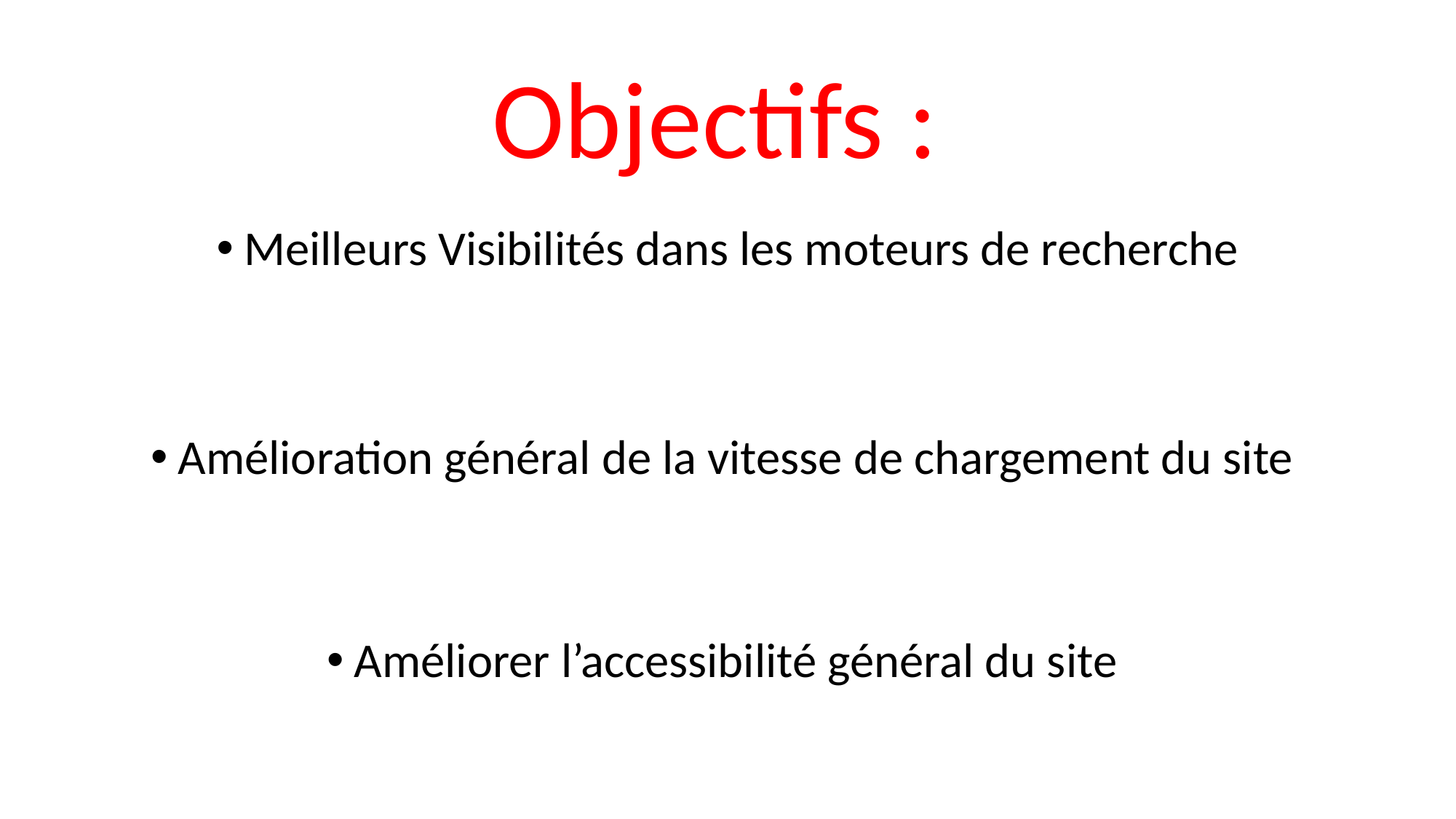

# Objectifs :
Meilleurs Visibilités dans les moteurs de recherche

Amélioration général de la vitesse de chargement du site

Améliorer l’accessibilité général du site